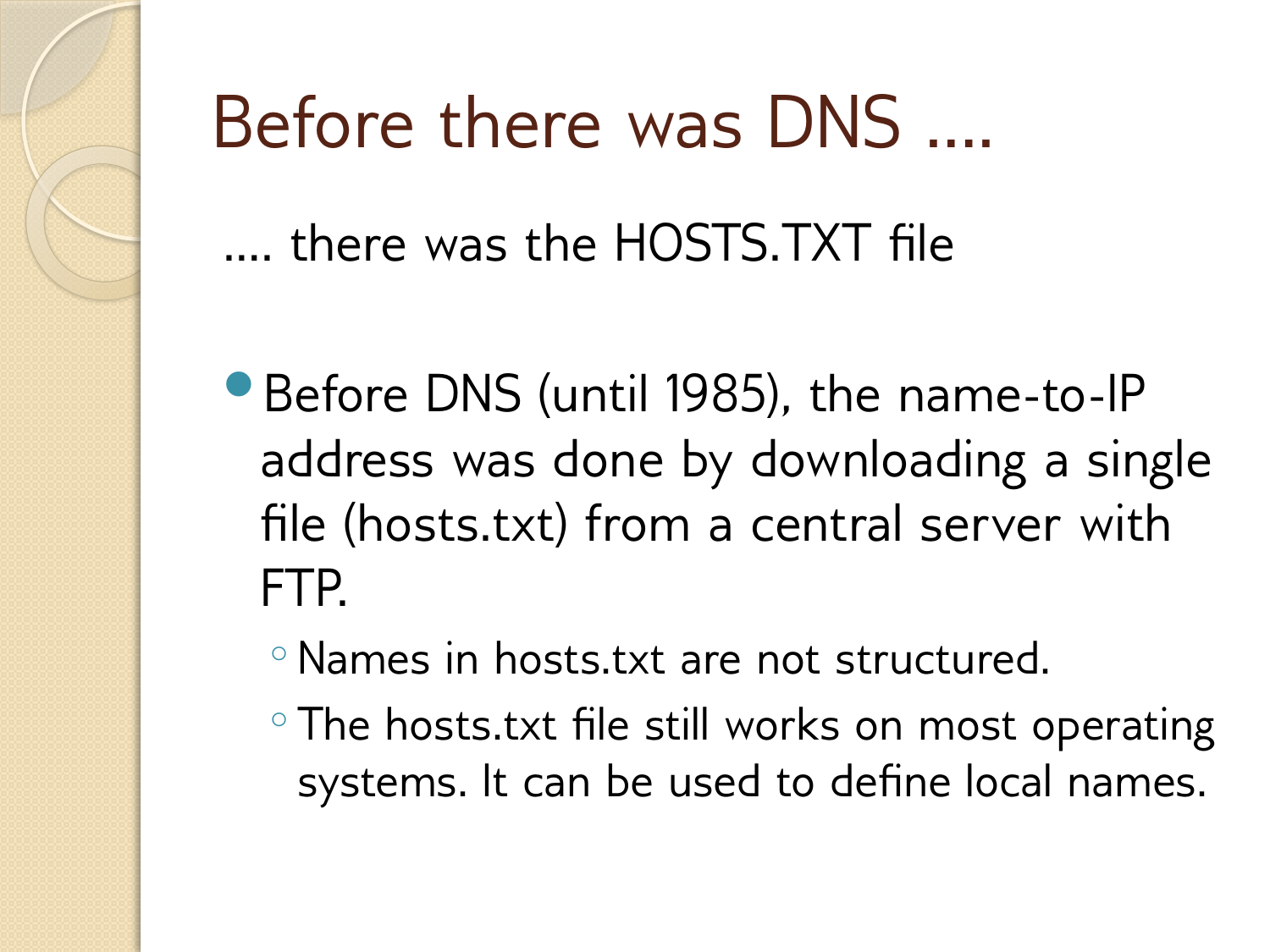

# Before there was DNS ….
…. there was the HOSTS.TXT file

Before DNS (until 1985), the name-to-IP address was done by downloading a single file (hosts.txt) from a central server with FTP.
Names in hosts.txt are not structured.
The hosts.txt file still works on most operating systems. It can be used to define local names.